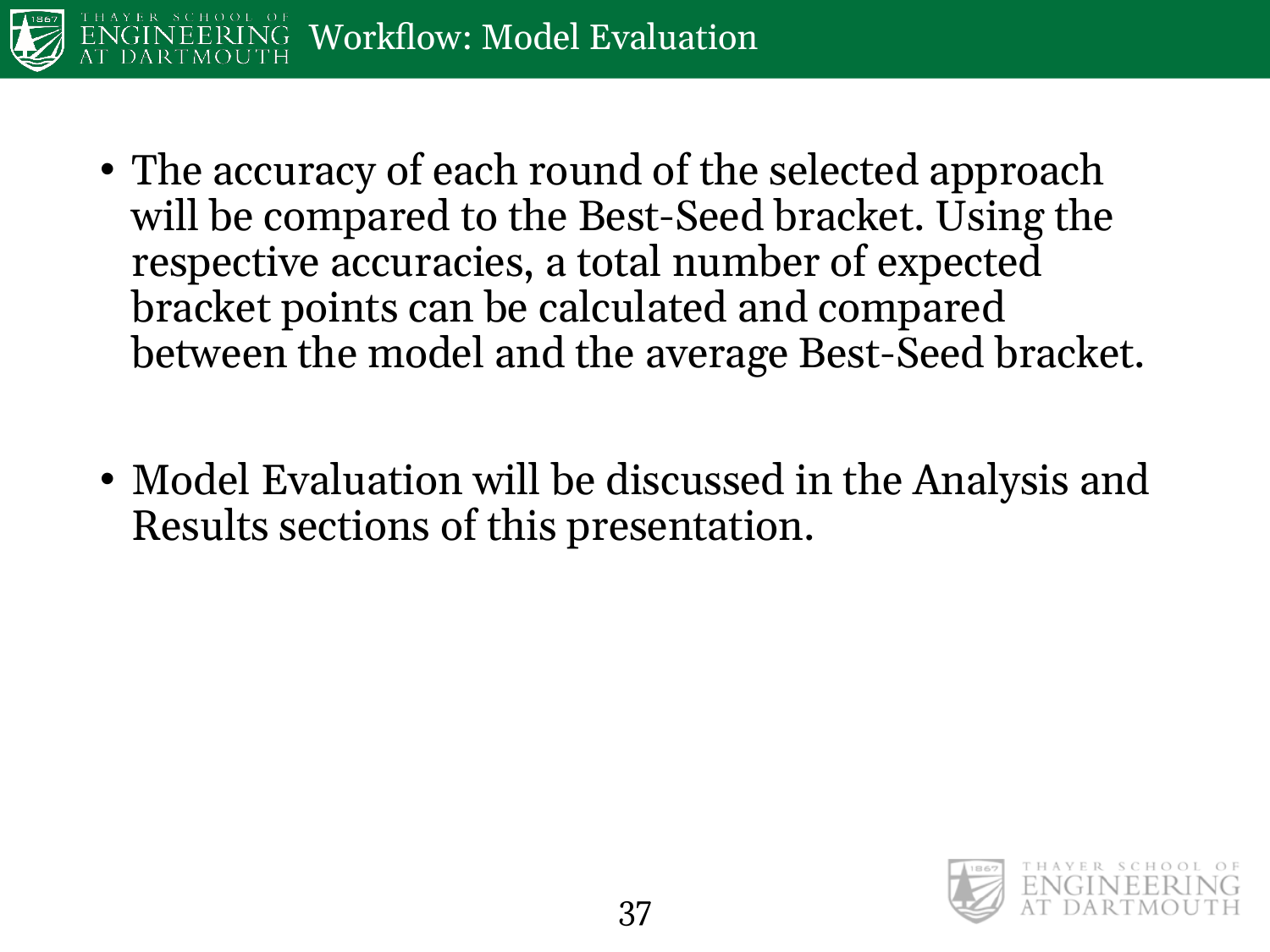

# Workflow: Model Evaluation
The accuracy of each round of the selected approach will be compared to the Best-Seed bracket. Using the respective accuracies, a total number of expected bracket points can be calculated and compared between the model and the average Best-Seed bracket.

Model Evaluation will be discussed in the Analysis and Results sections of this presentation.

37